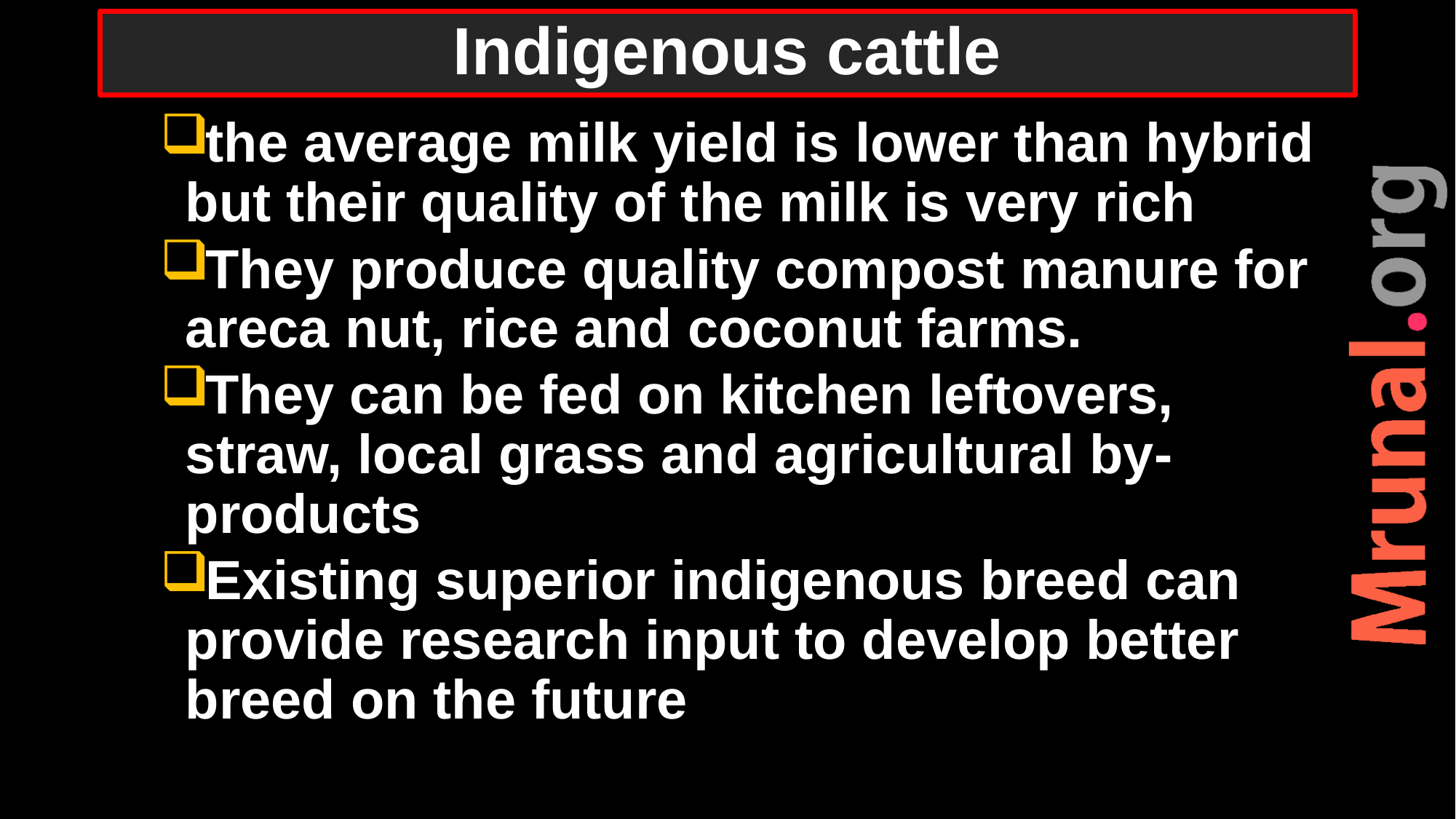

# Indigenous cattle
the average milk yield is lower than hybrid but their quality of the milk is very rich
They produce quality compost manure for areca nut, rice and coconut farms.
They can be fed on kitchen leftovers, straw, local grass and agricultural by-products
Existing superior indigenous breed can provide research input to develop better breed on the future